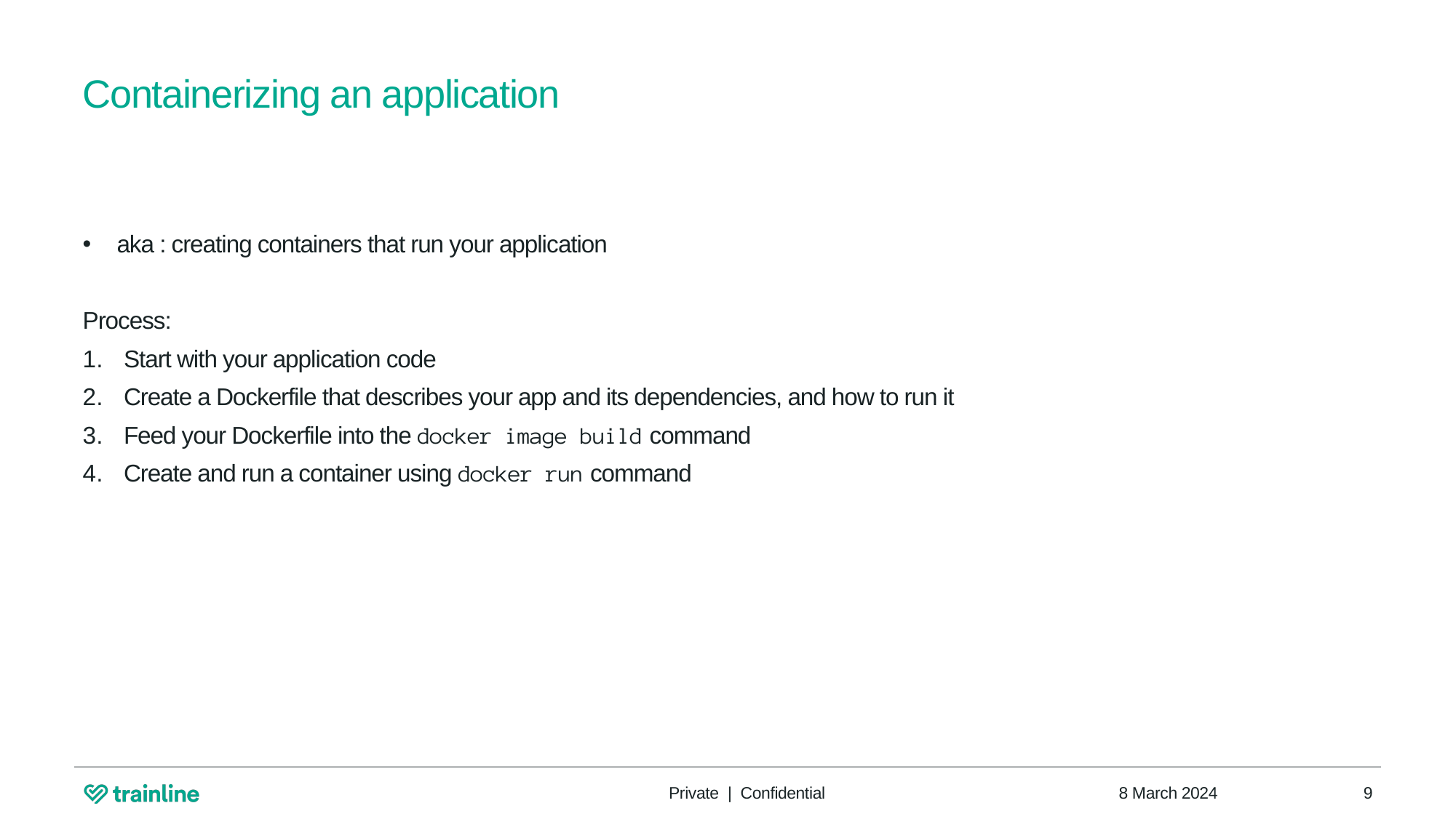

# Containerizing an application

aka : creating containers that run your application

Process:
Start with your application code
Create a Dockerfile that describes your app and its dependencies, and how to run it
Feed your Dockerfile into the docker image build command
Create and run a container using docker run command
Private  |  Confidential
8 March 2024
9